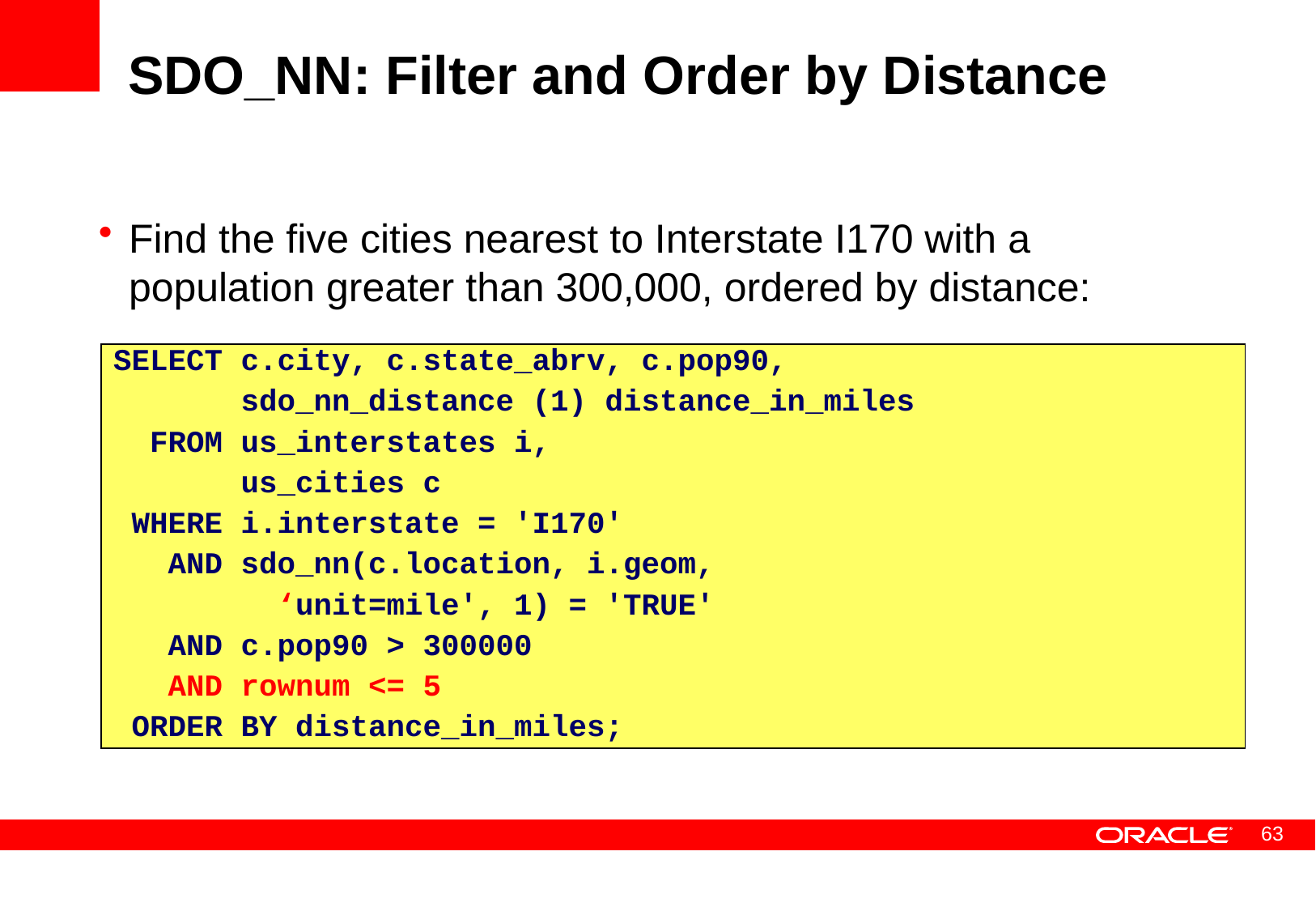

# SDO_NN: Filter and Order by Distance
Find the five cities nearest to Interstate I170 with a population greater than 300,000, ordered by distance:
SELECT c.city, c.state_abrv, c.pop90,
       sdo_nn_distance (1) distance_in_miles
  FROM us_interstates i,
       us_cities c
 WHERE i.interstate = 'I170'
   AND sdo_nn(c.location, i.geom,
         ‘unit=mile', 1) = 'TRUE'
   AND c.pop90 > 300000
   AND rownum <= 5
 ORDER BY distance_in_miles;